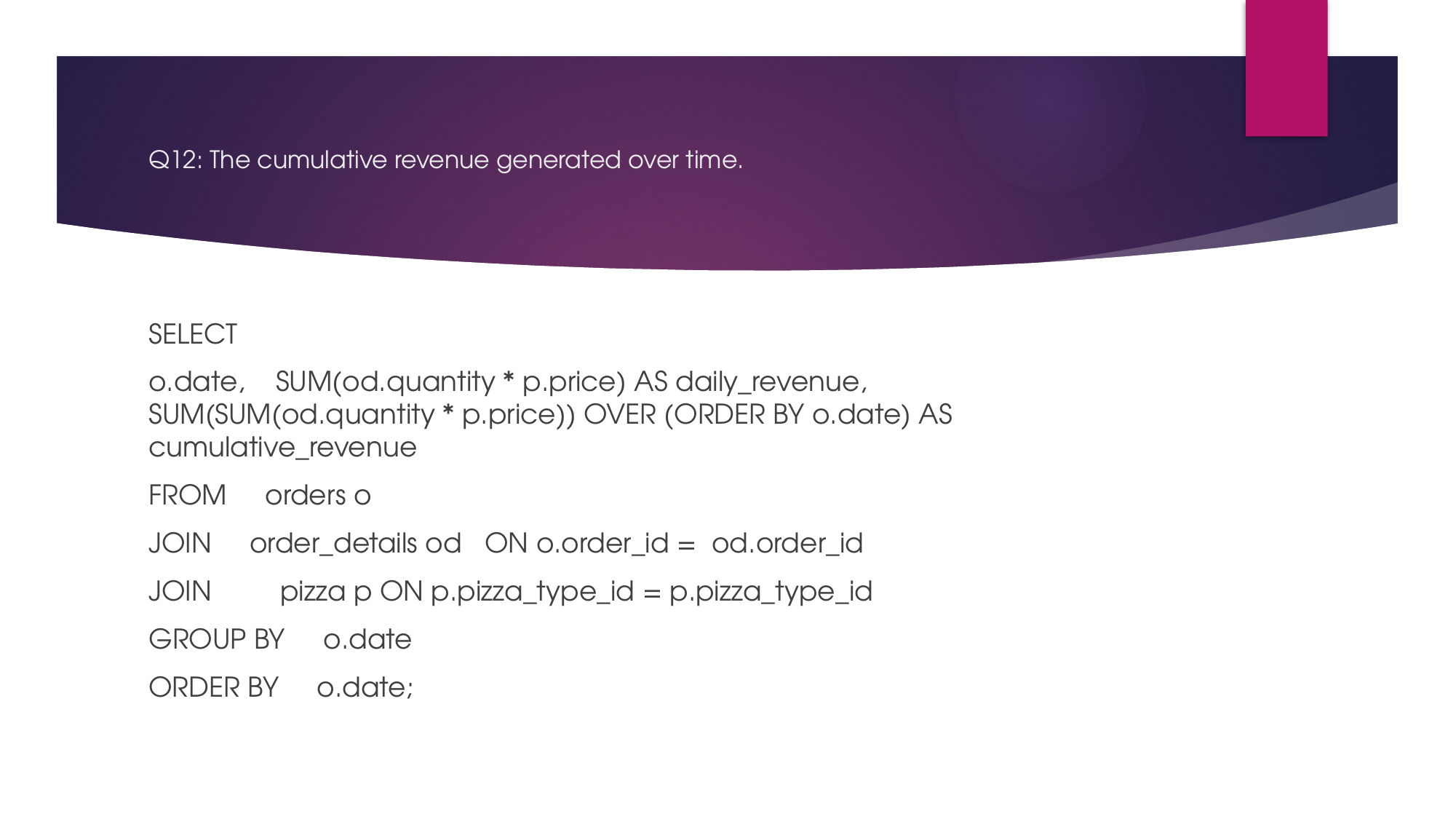

# Q12: The cumulative revenue generated over time.
SELECT
o.date,    SUM(od.quantity * p.price) AS daily_revenue,    SUM(SUM(od.quantity * p.price)) OVER (ORDER BY o.date) AS cumulative_revenue
FROM     orders o
JOIN     order_details od   ON o.order_id =  od.order_id
JOIN         pizza p ON p.pizza_type_id = p.pizza_type_id
GROUP BY     o.date
ORDER BY     o.date;